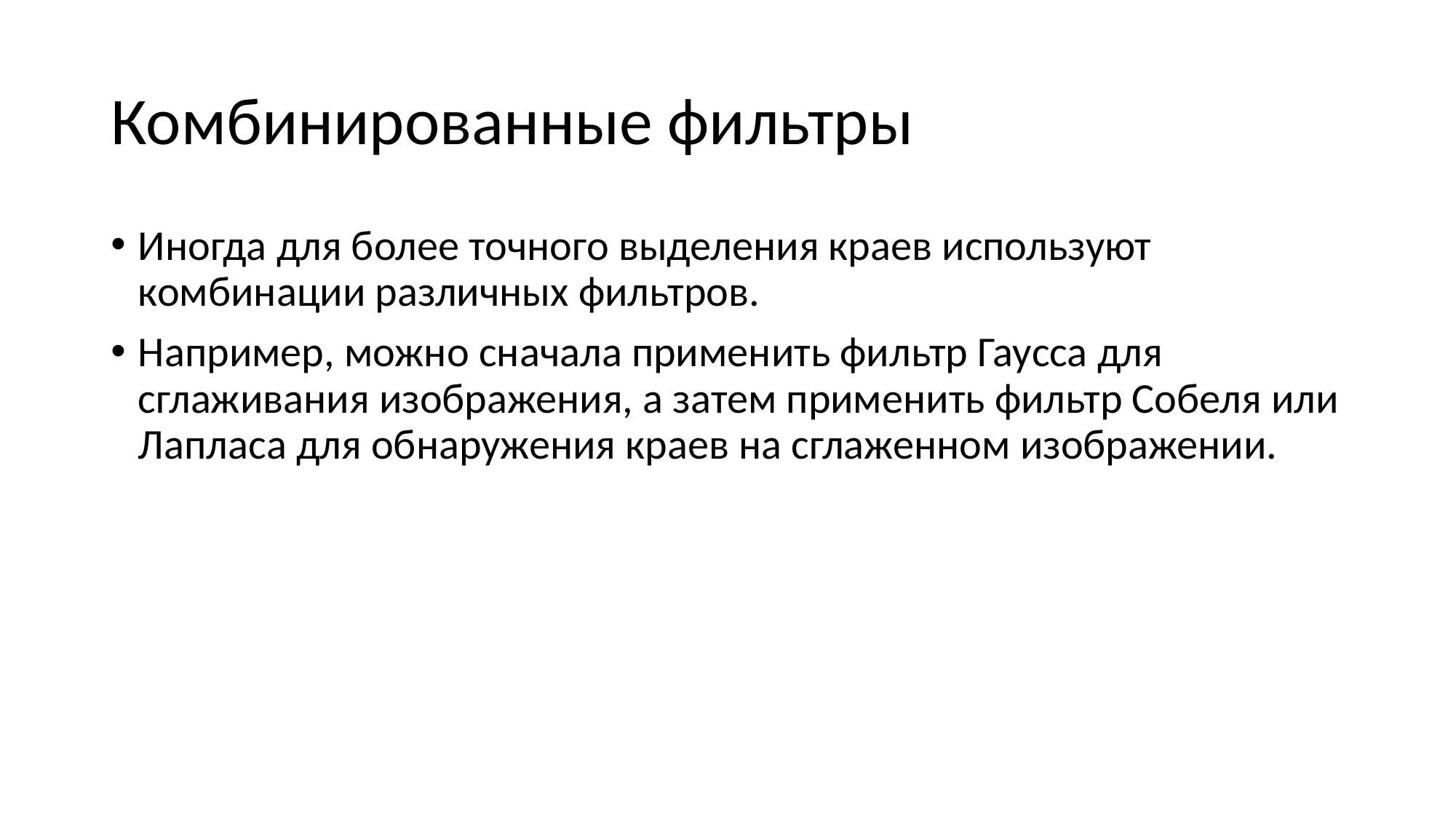

# Комбинированные фильтры
Иногда для более точного выделения краев используют комбинации различных фильтров.
Например, можно сначала применить фильтр Гаусса для сглаживания изображения, а затем применить фильтр Собеля или Лапласа для обнаружения краев на сглаженном изображении.